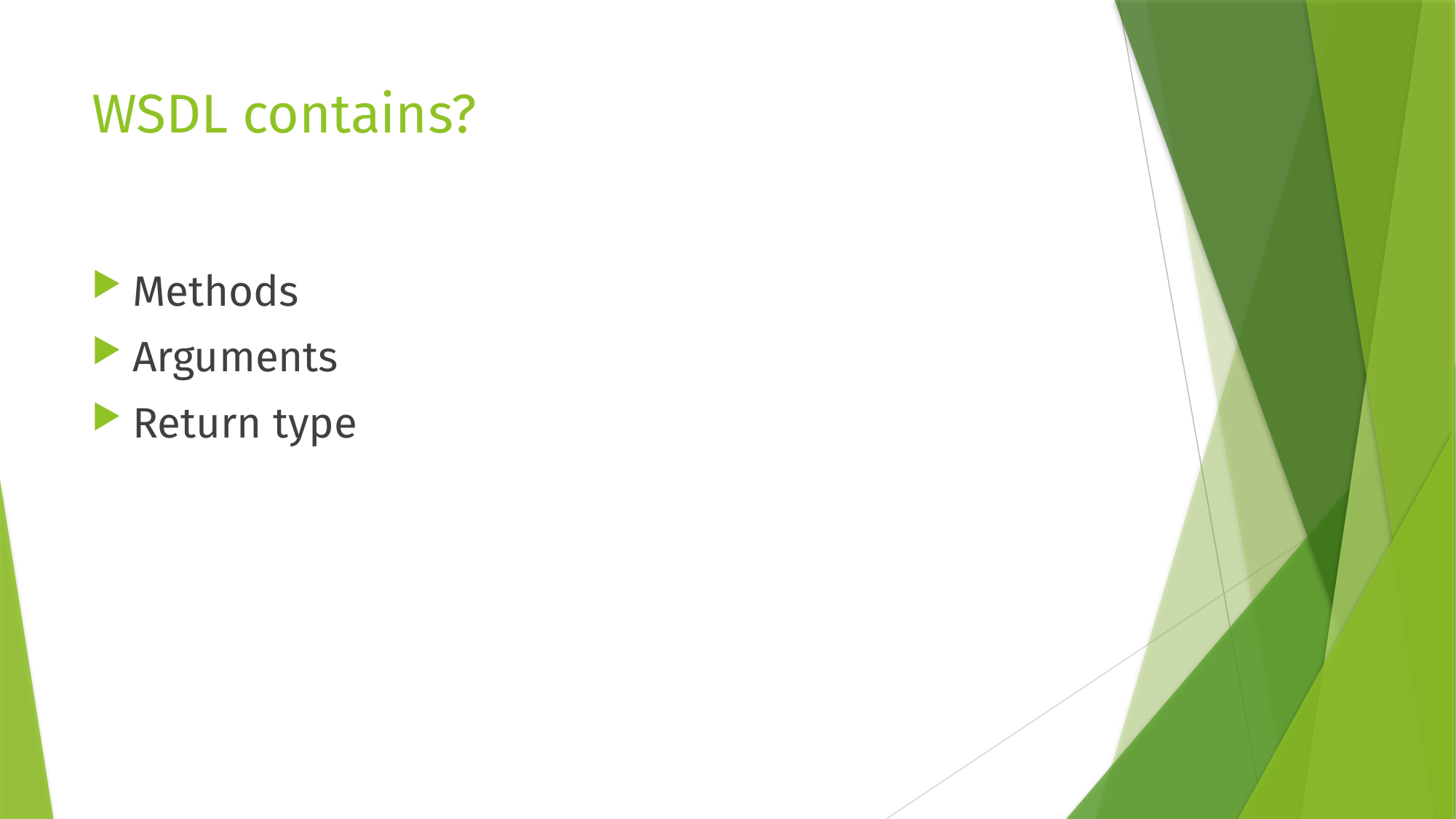

# WSDL contains?
Methods
Arguments
Return type